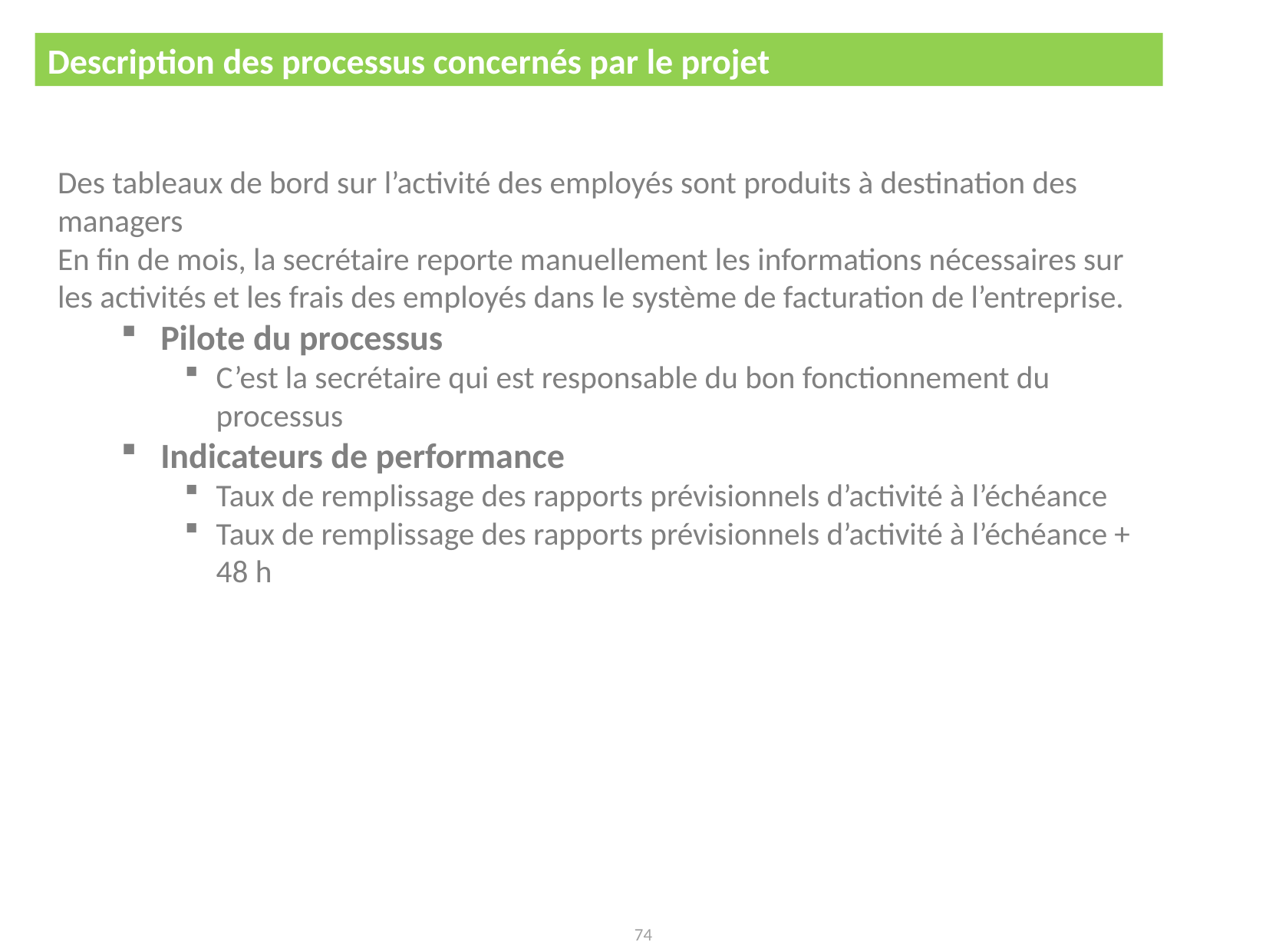

Description des processus concernés par le projet
CDC pour le développement d'un logiciel
Des tableaux de bord sur l’activité des employés sont produits à destination des managers
En fin de mois, la secrétaire reporte manuellement les informations nécessaires sur les activités et les frais des employés dans le système de facturation de l’entreprise.
Pilote du processus
C’est la secrétaire qui est responsable du bon fonctionnement du processus
Indicateurs de performance
Taux de remplissage des rapports prévisionnels d’activité à l’échéance
Taux de remplissage des rapports prévisionnels d’activité à l’échéance + 48 h
74